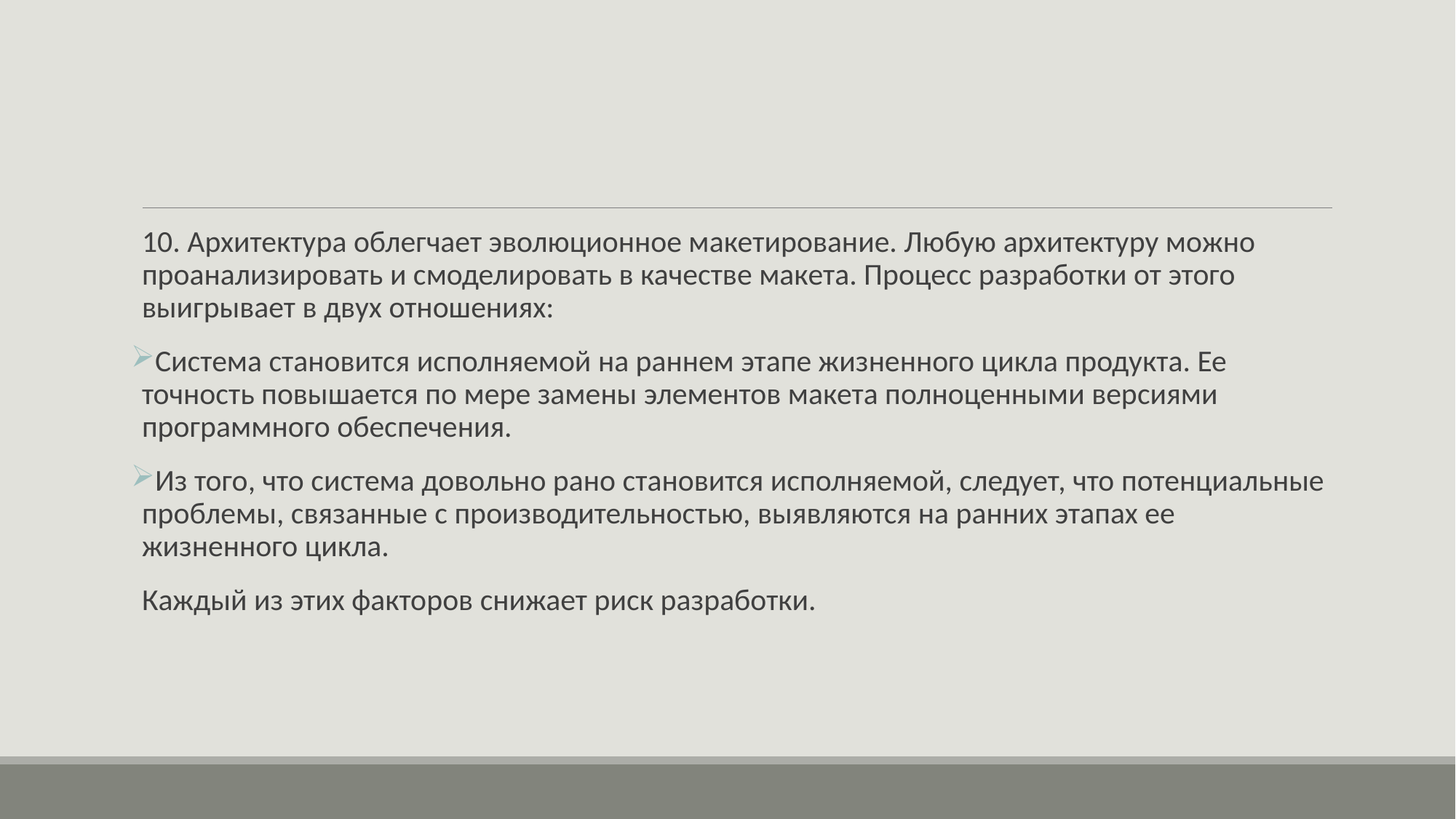

#
10. Архитектура облегчает эволюционное макетирование. Любую архитектуру можно проанализировать и смоделировать в качестве макета. Процесс разработки от этого выигрывает в двух отношениях:
Система становится исполняемой на раннем этапе жизненного цикла продукта. Ее точность повышается по мере замены элементов макета полноценными версиями программного обеспечения.
Из того, что система довольно рано становится исполняемой, следует, что потенциальные проблемы, связанные с производительностью, выявляются на ранних этапах ее жизненного цикла.
Каждый из этих факторов снижает риск разработки.